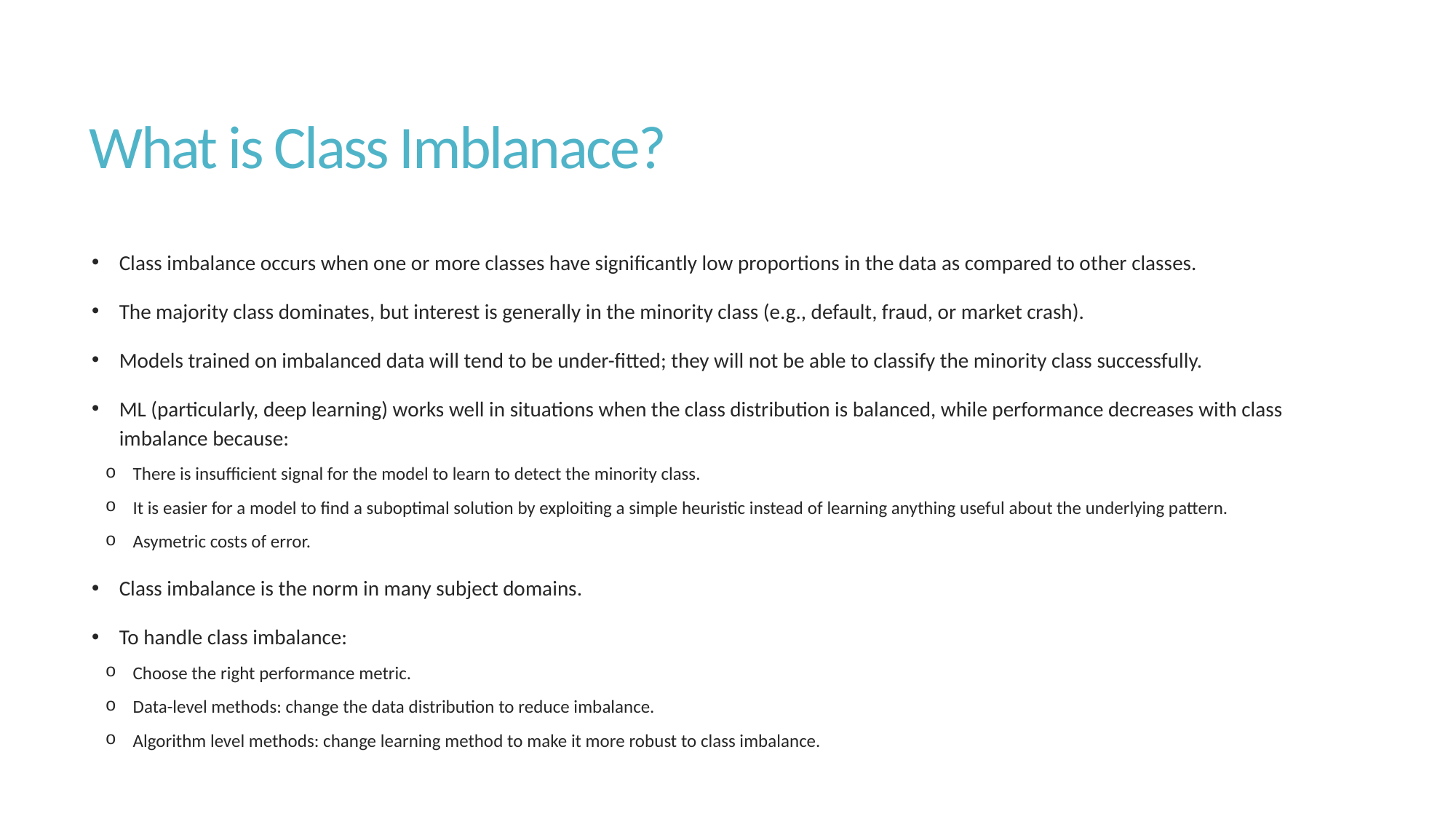

# What is Class Imblanace?
Class imbalance occurs when one or more classes have significantly low proportions in the data as compared to other classes.
The majority class dominates, but interest is generally in the minority class (e.g., default, fraud, or market crash).
Models trained on imbalanced data will tend to be under-fitted; they will not be able to classify the minority class successfully.
ML (particularly, deep learning) works well in situations when the class distribution is balanced, while performance decreases with class imbalance because:
There is insufficient signal for the model to learn to detect the minority class.
It is easier for a model to find a suboptimal solution by exploiting a simple heuristic instead of learning anything useful about the underlying pattern.
Asymetric costs of error.
Class imbalance is the norm in many subject domains.
To handle class imbalance:
Choose the right performance metric.
Data-level methods: change the data distribution to reduce imbalance.
Algorithm level methods: change learning method to make it more robust to class imbalance.